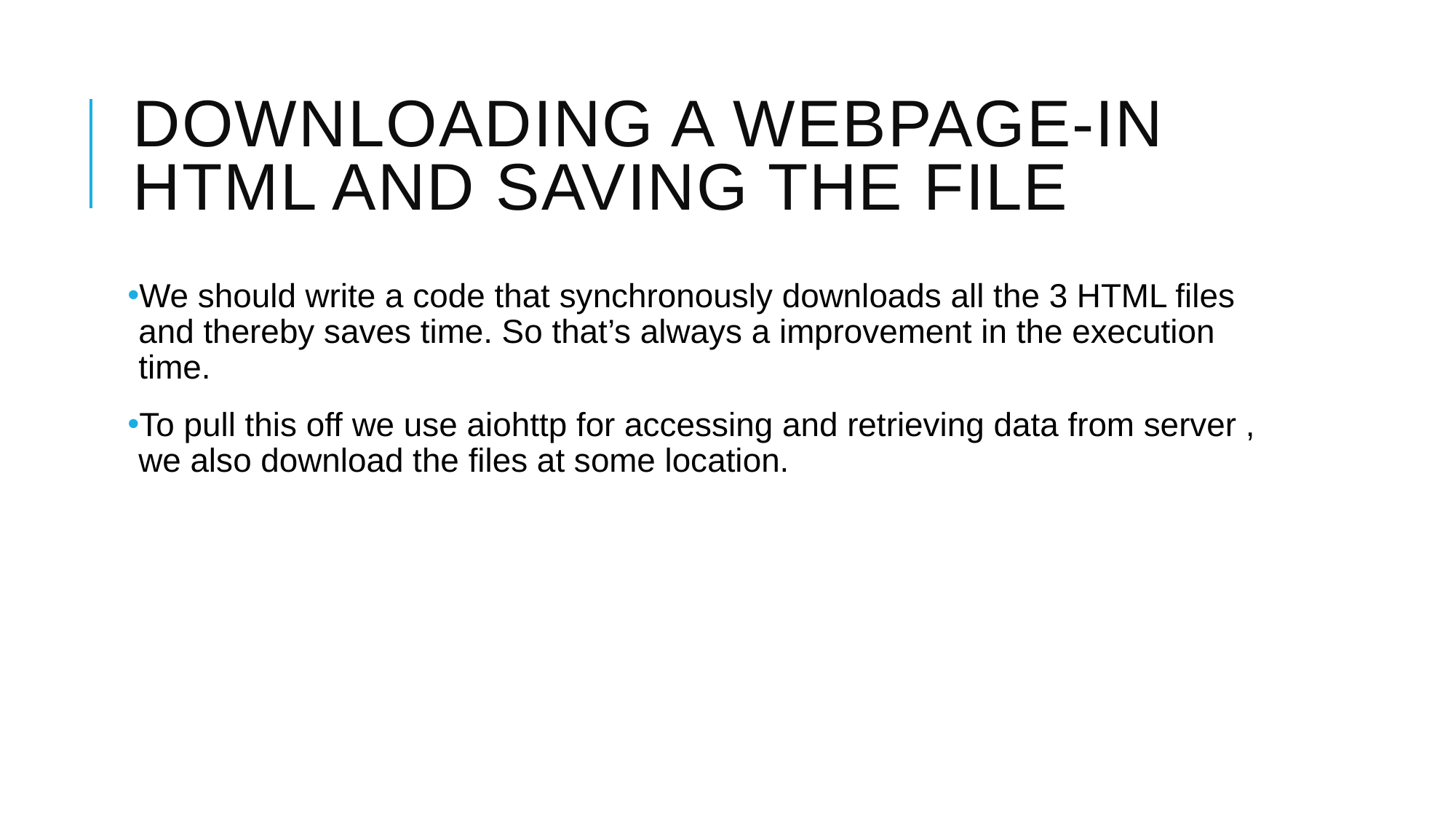

# Downloading a webpage-in html and saving the file
We should write a code that synchronously downloads all the 3 HTML files and thereby saves time. So that’s always a improvement in the execution time.
To pull this off we use aiohttp for accessing and retrieving data from server , we also download the files at some location.